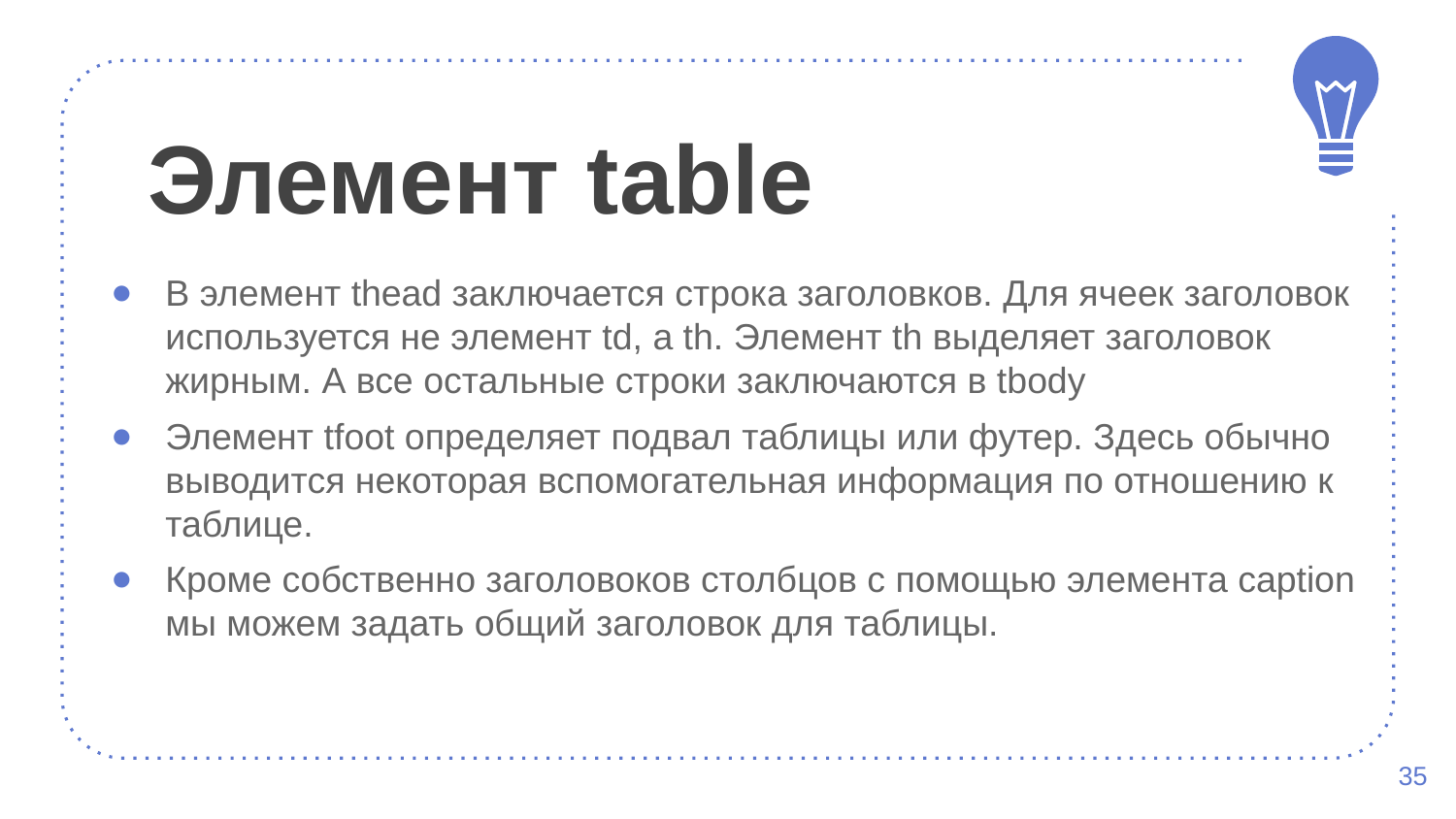

Элемент table
В элемент thead заключается строка заголовков. Для ячеек заголовок используется не элемент td, а th. Элемент th выделяет заголовок жирным. А все остальные строки заключаются в tbody
Элемент tfoot определяет подвал таблицы или футер. Здесь обычно выводится некоторая вспомогательная информация по отношению к таблице.
Кроме собственно заголовоков столбцов с помощью элемента caption мы можем задать общий заголовок для таблицы.
35